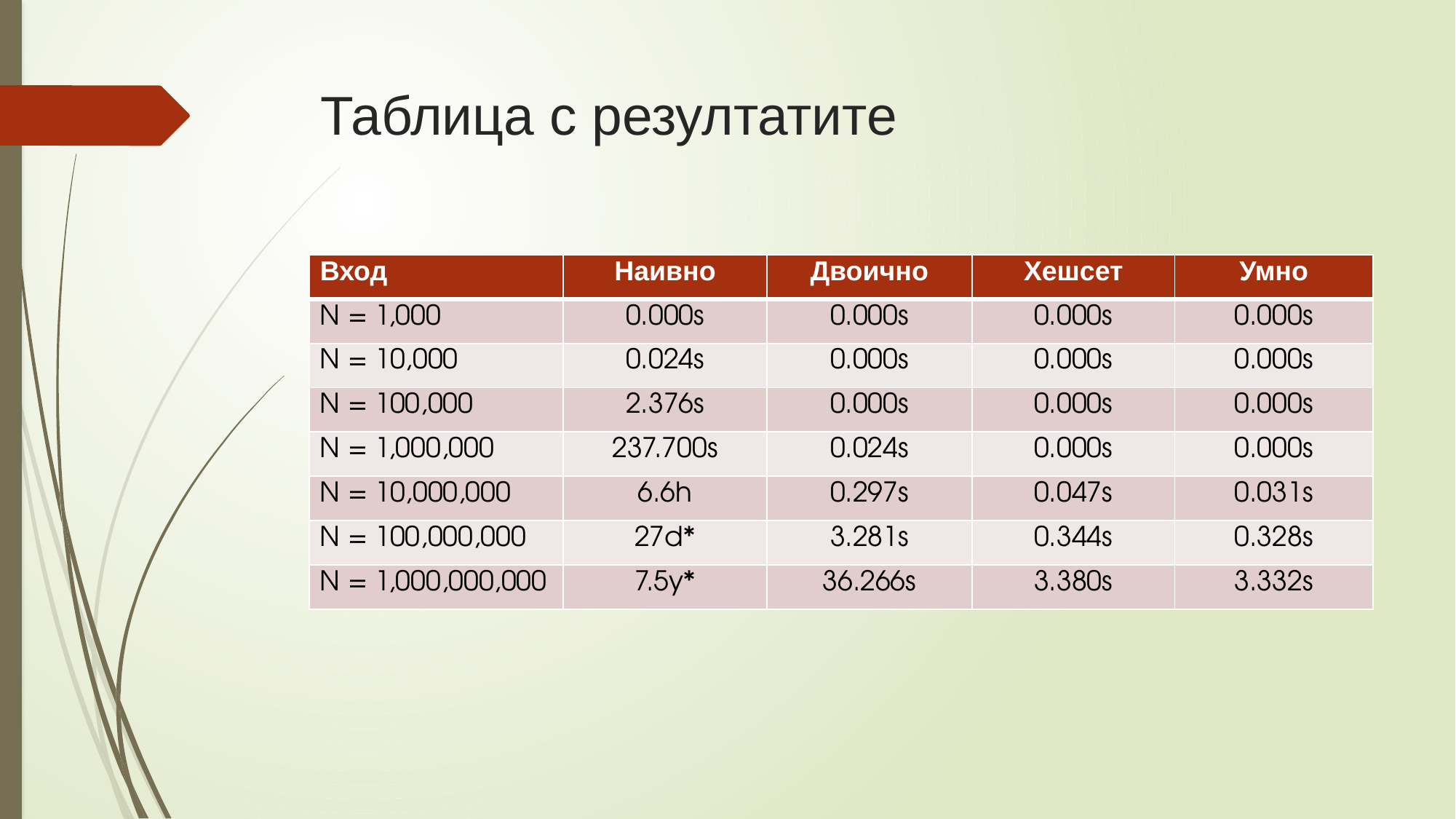

# Таблица с резултатите
| Вход | Наивно | Двоично | Хешсет | Умно |
| --- | --- | --- | --- | --- |
| N = 1,000 | 0.000s | 0.000s | 0.000s | 0.000s |
| N = 10,000 | 0.024s | 0.000s | 0.000s | 0.000s |
| N = 100,000 | 2.376s | 0.000s | 0.000s | 0.000s |
| N = 1,000,000 | 237.700s | 0.024s | 0.000s | 0.000s |
| N = 10,000,000 | 6.6h | 0.297s | 0.047s | 0.031s |
| N = 100,000,000 | 27d\* | 3.281s | 0.344s | 0.328s |
| N = 1,000,000,000 | 7.5y\* | 36.266s | 3.380s | 3.332s |